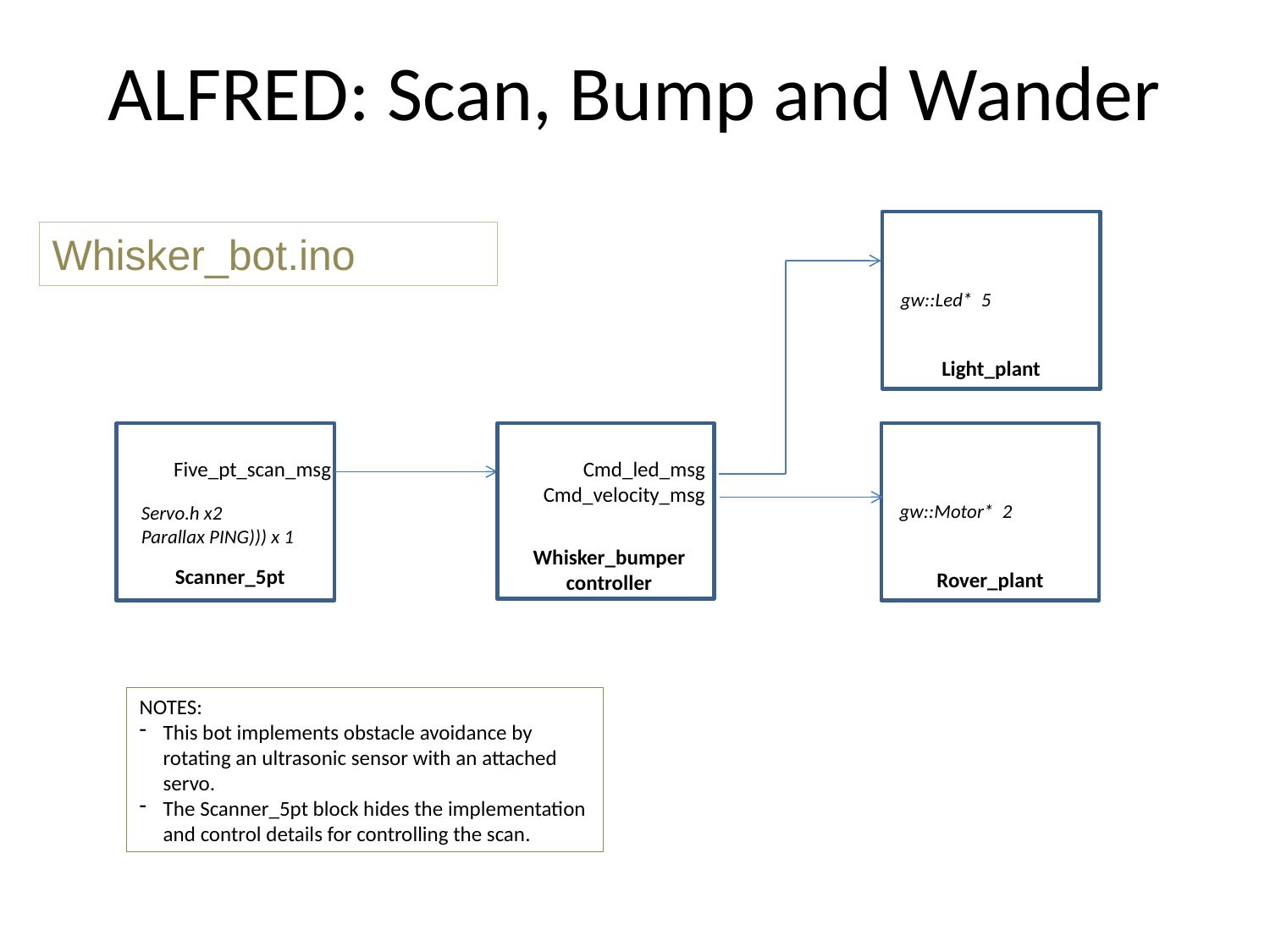

# ALFRED: Scan, Bump and Wander

gw::Led*  5
Light_plant
Whisker_bot.ino

Five_pt_scan_msg
Servo.h x2
Parallax PING))) x 1
Scanner_5pt

Cmd_led_msg
Cmd_velocity_msg
Whisker_bumpercontroller

gw::Motor*  2
Rover_plant

NOTES:
This bot implements obstacle avoidance by rotating an ultrasonic sensor with an attached servo.
The Scanner_5pt block hides the implementation and control details for controlling the scan.